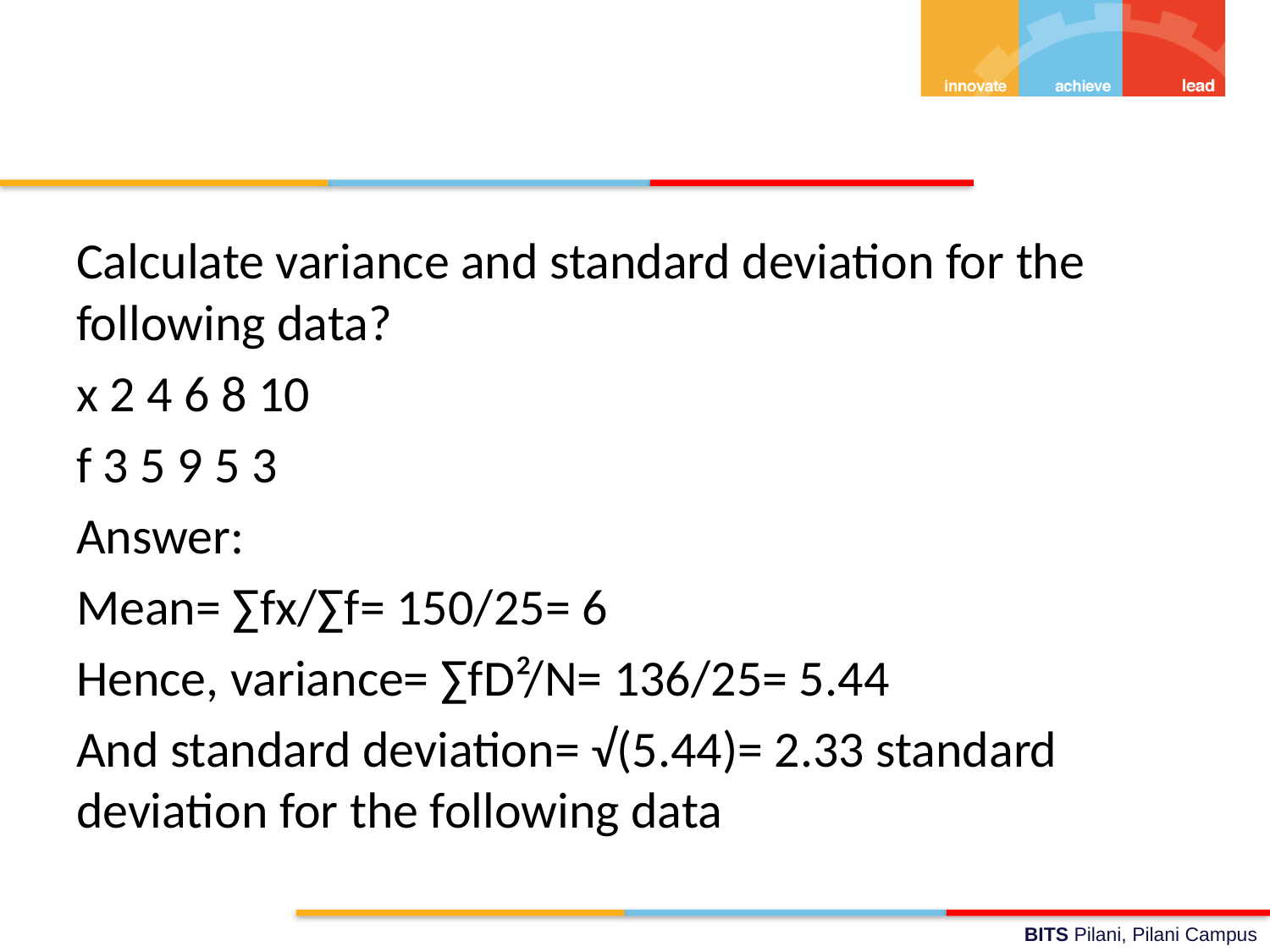

#
Calculate variance and standard deviation for the following data?
x 2 4 6 8 10
f 3 5 9 5 3
Answer:
Mean= ∑fx/∑f= 150/25= 6
Hence, variance= ∑fD²/N= 136/25= 5.44
And standard deviation= √(5.44)= 2.33 standard deviation for the following data